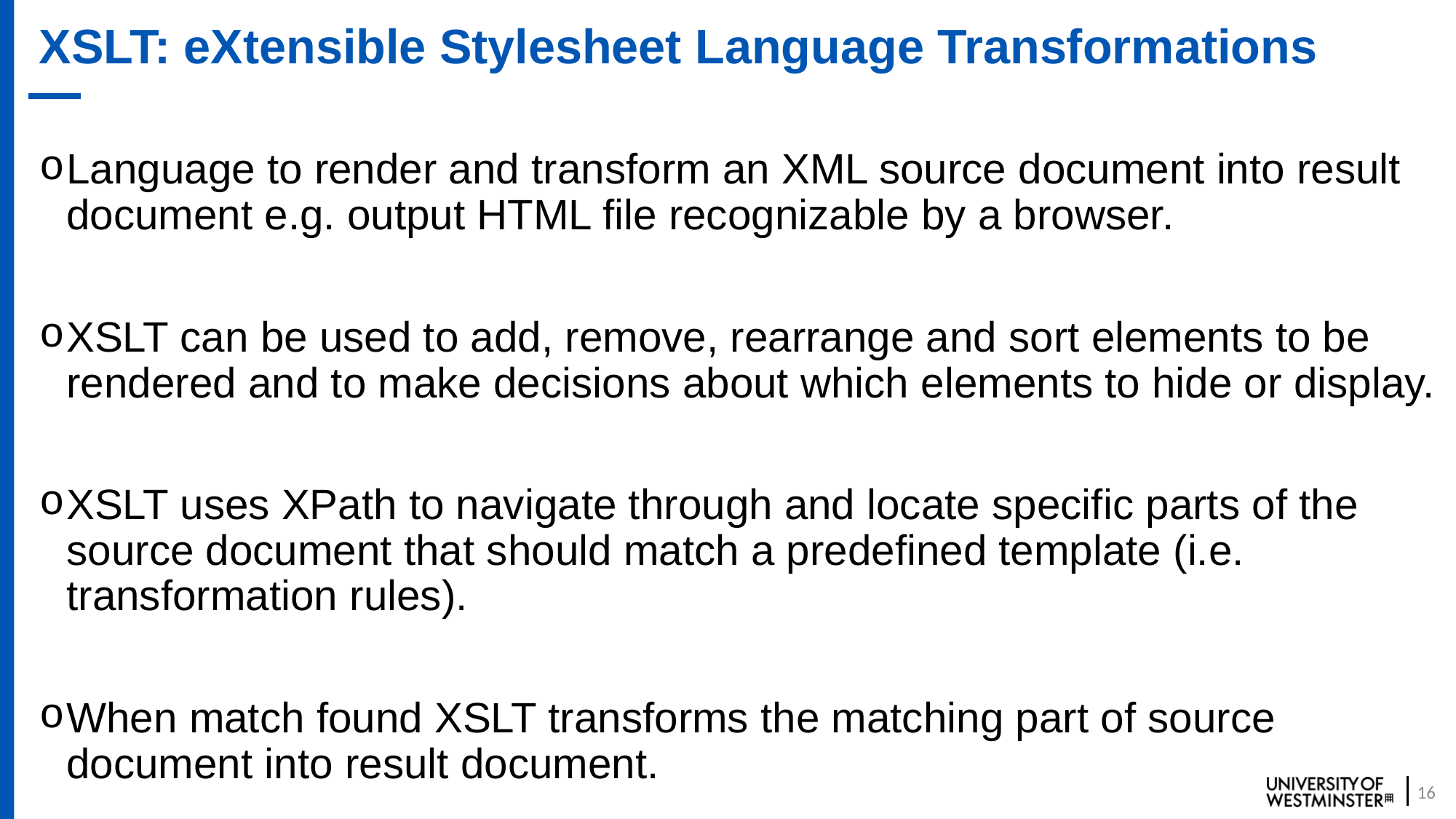

# XSLT: eXtensible Stylesheet Language Transformations
Language to render and transform an XML source document into result document e.g. output HTML file recognizable by a browser.

XSLT can be used to add, remove, rearrange and sort elements to be rendered and to make decisions about which elements to hide or display.

XSLT uses XPath to navigate through and locate specific parts of the source document that should match a predefined template (i.e. transformation rules).

When match found XSLT transforms the matching part of source document into result document.

16